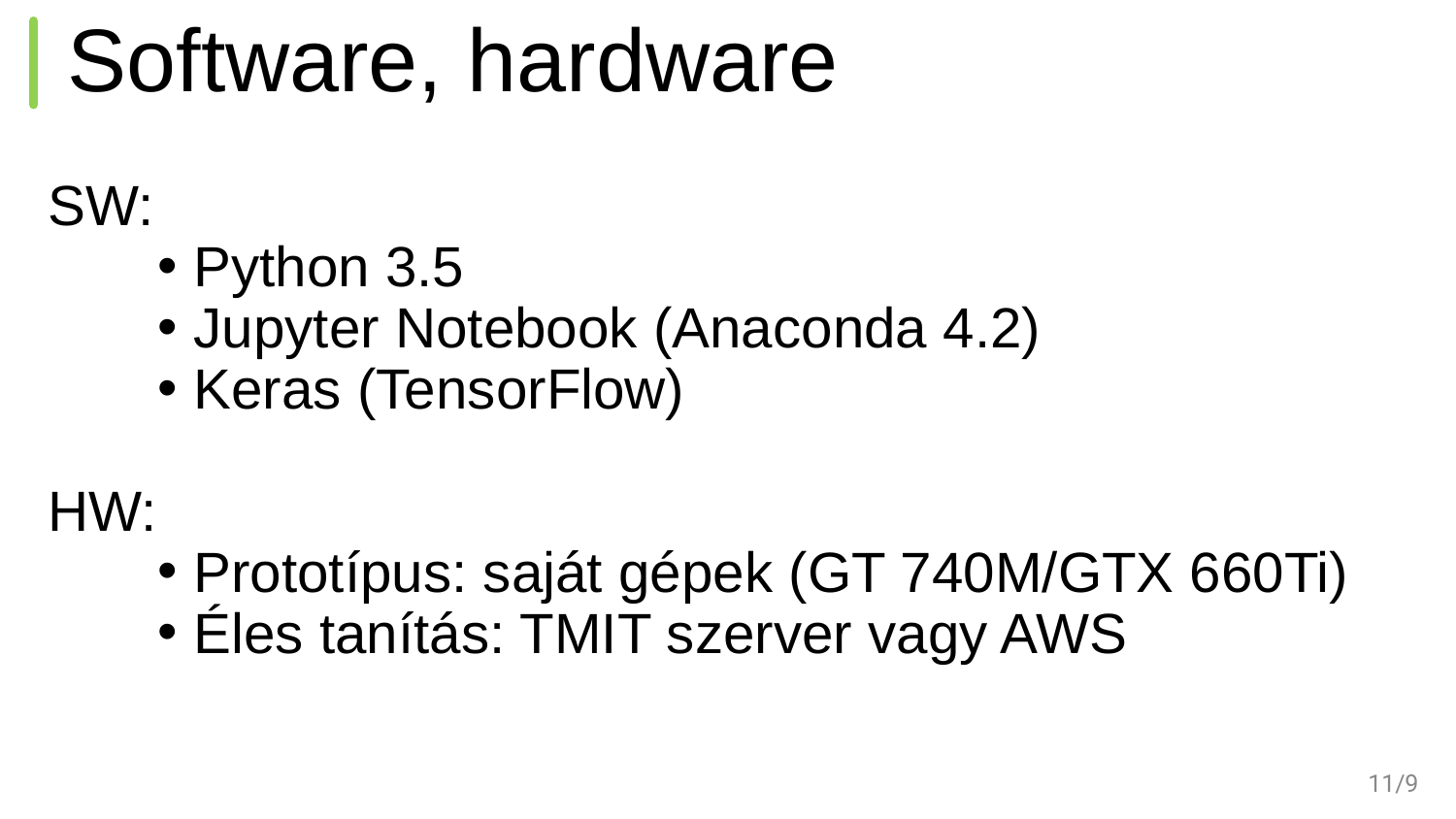

# Software, hardware

SW:
Python 3.5
Jupyter Notebook (Anaconda 4.2)
Keras (TensorFlow)

HW:
Prototípus: saját gépek (GT 740M/GTX 660Ti)
Éles tanítás: TMIT szerver vagy AWS

11/9